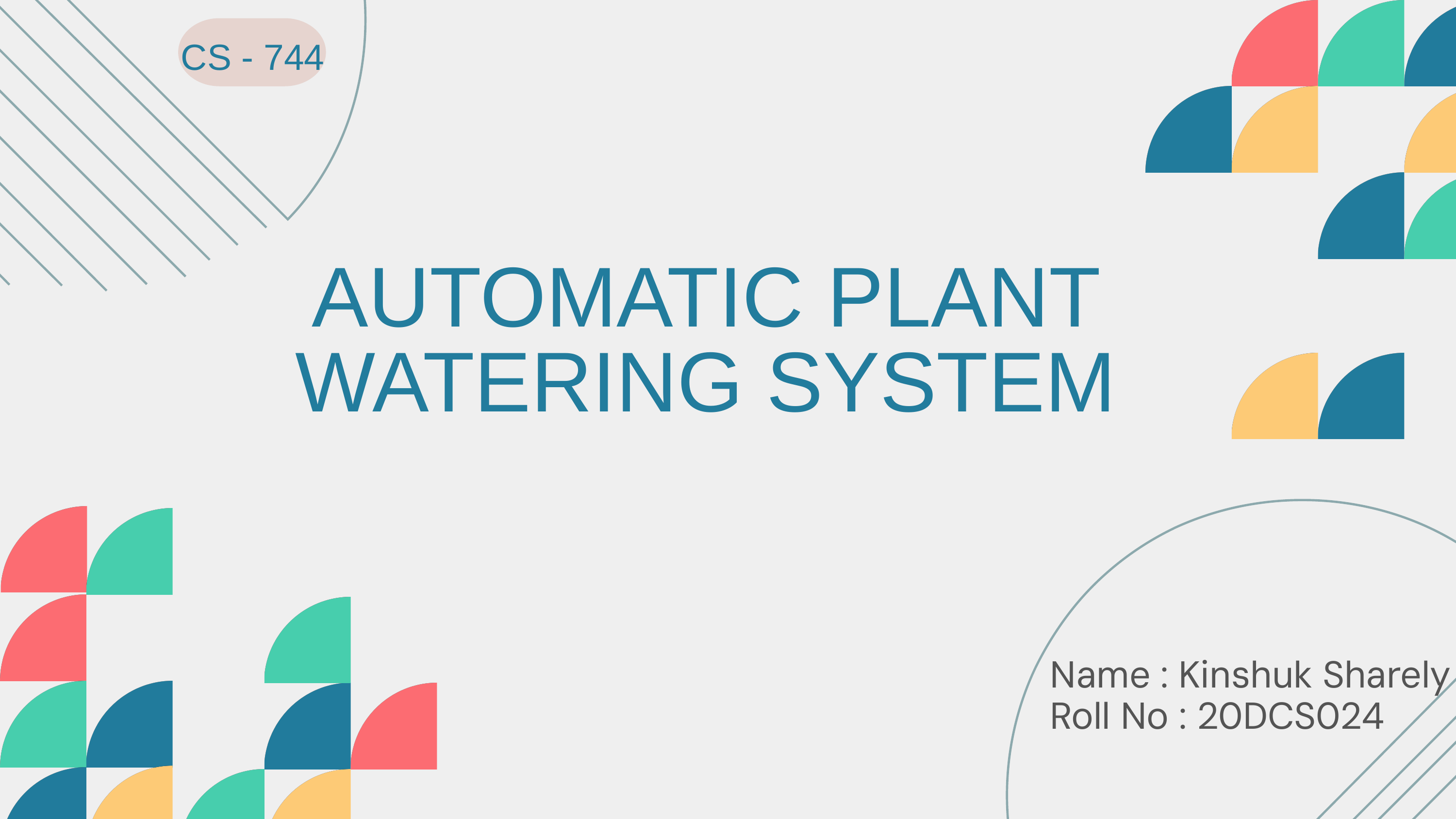

CS - 744

AUTOMATIC PLANT WATERING SYSTEM

Name : Kinshuk Sharely
Roll No : 20DCS024